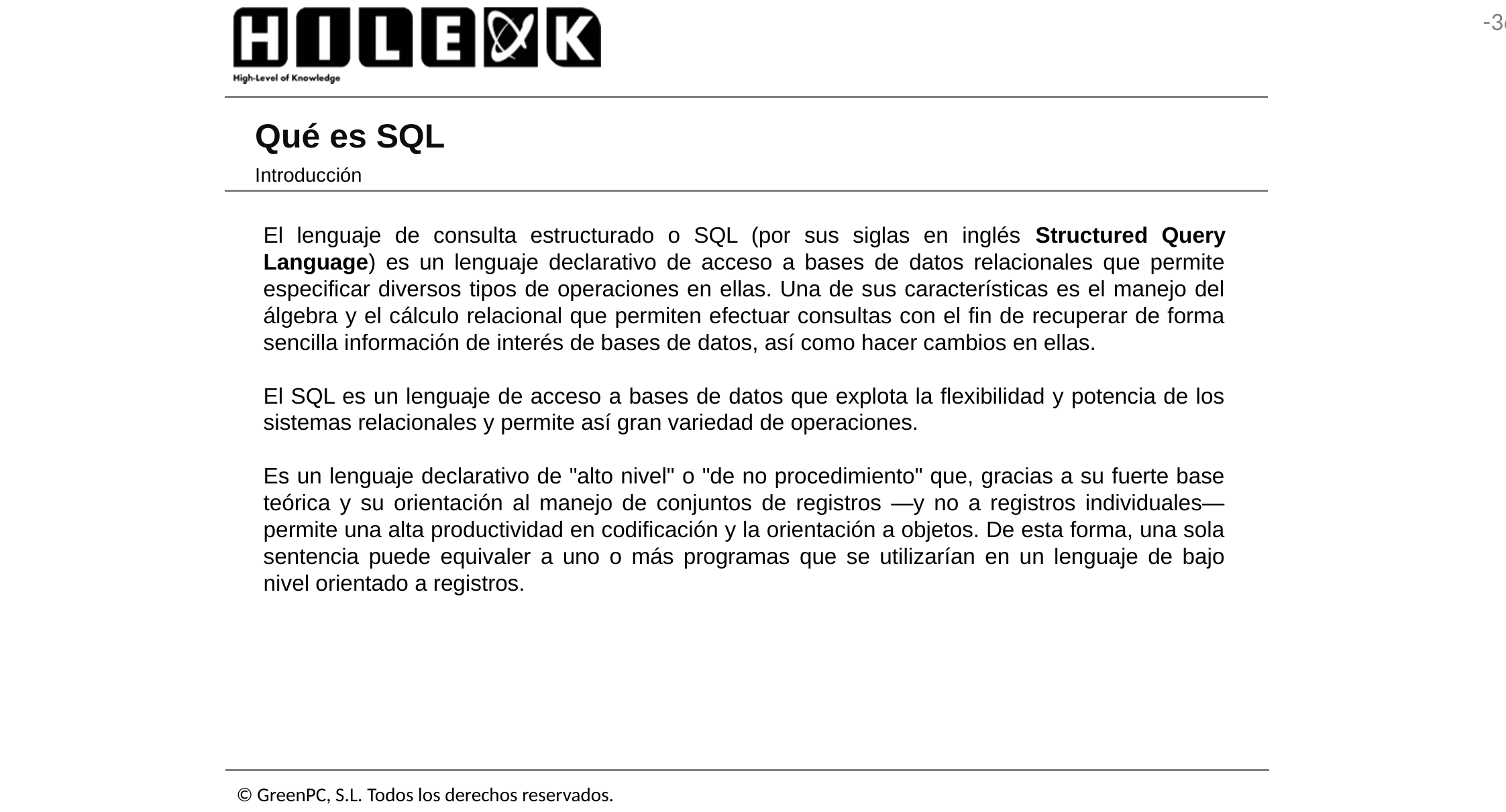

# Qué es SQL
Introducción
El lenguaje de consulta estructurado o SQL (por sus siglas en inglés Structured Query Language) es un lenguaje declarativo de acceso a bases de datos relacionales que permite especificar diversos tipos de operaciones en ellas. Una de sus características es el manejo del álgebra y el cálculo relacional que permiten efectuar consultas con el fin de recuperar de forma sencilla información de interés de bases de datos, así como hacer cambios en ellas.

El SQL es un lenguaje de acceso a bases de datos que explota la flexibilidad y potencia de los sistemas relacionales y permite así gran variedad de operaciones.

Es un lenguaje declarativo de "alto nivel" o "de no procedimiento" que, gracias a su fuerte base teórica y su orientación al manejo de conjuntos de registros —y no a registros individuales— permite una alta productividad en codificación y la orientación a objetos. De esta forma, una sola sentencia puede equivaler a uno o más programas que se utilizarían en un lenguaje de bajo nivel orientado a registros.